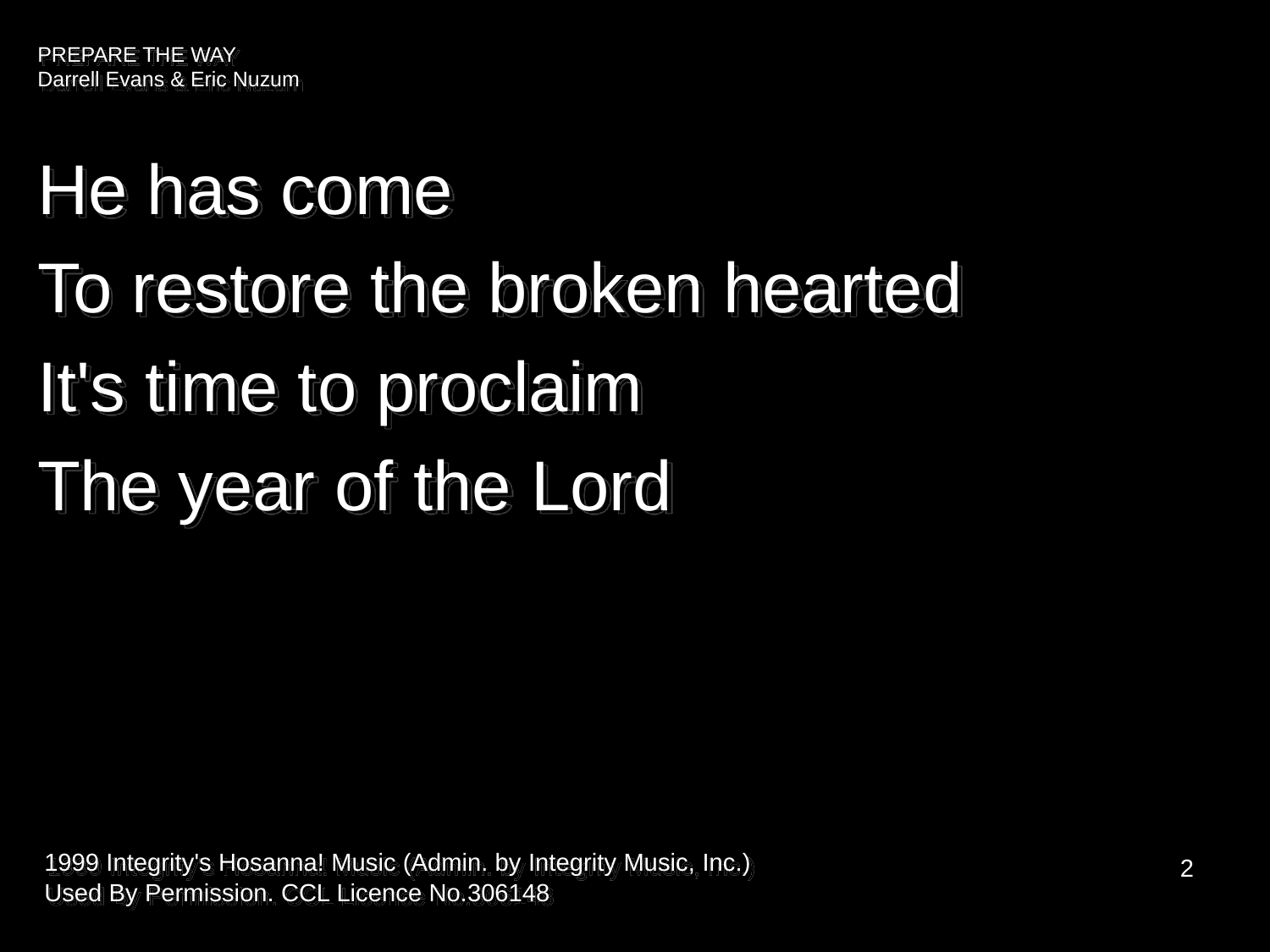

PREPARE THE WAY
Darrell Evans & Eric Nuzum
He has come
To restore the broken hearted
It's time to proclaim
The year of the Lord

1999 Integrity's Hosanna! Music (Admin. by Integrity Music, Inc.)
Used By Permission. CCL Licence No.306148
2